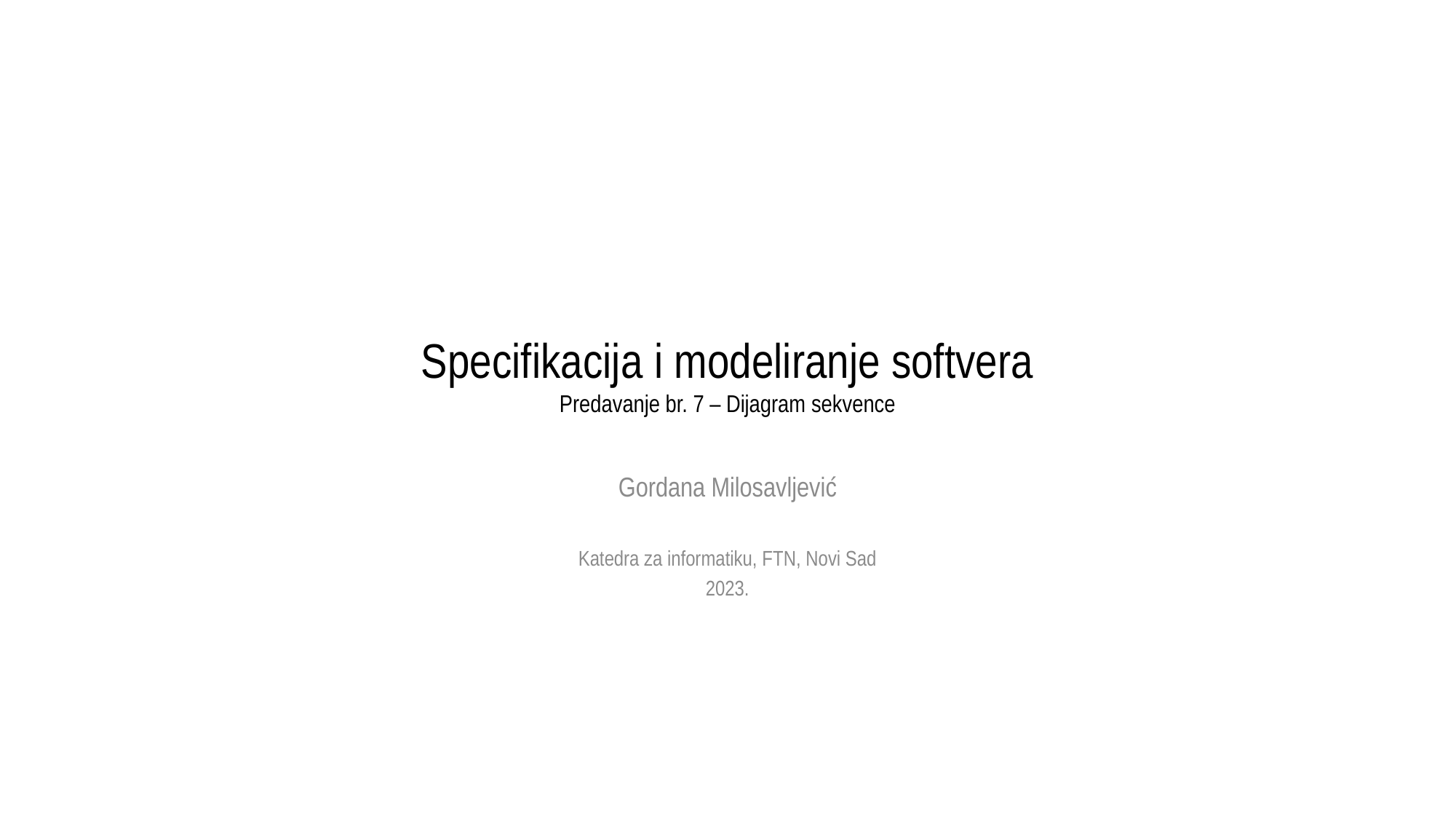

# Specifikacija i modeliranje softvera Predavanje br. 7 – Dijagram sekvence
Gordana Milosavljević

Katedra za informatiku, FTN, Novi Sad
2023.